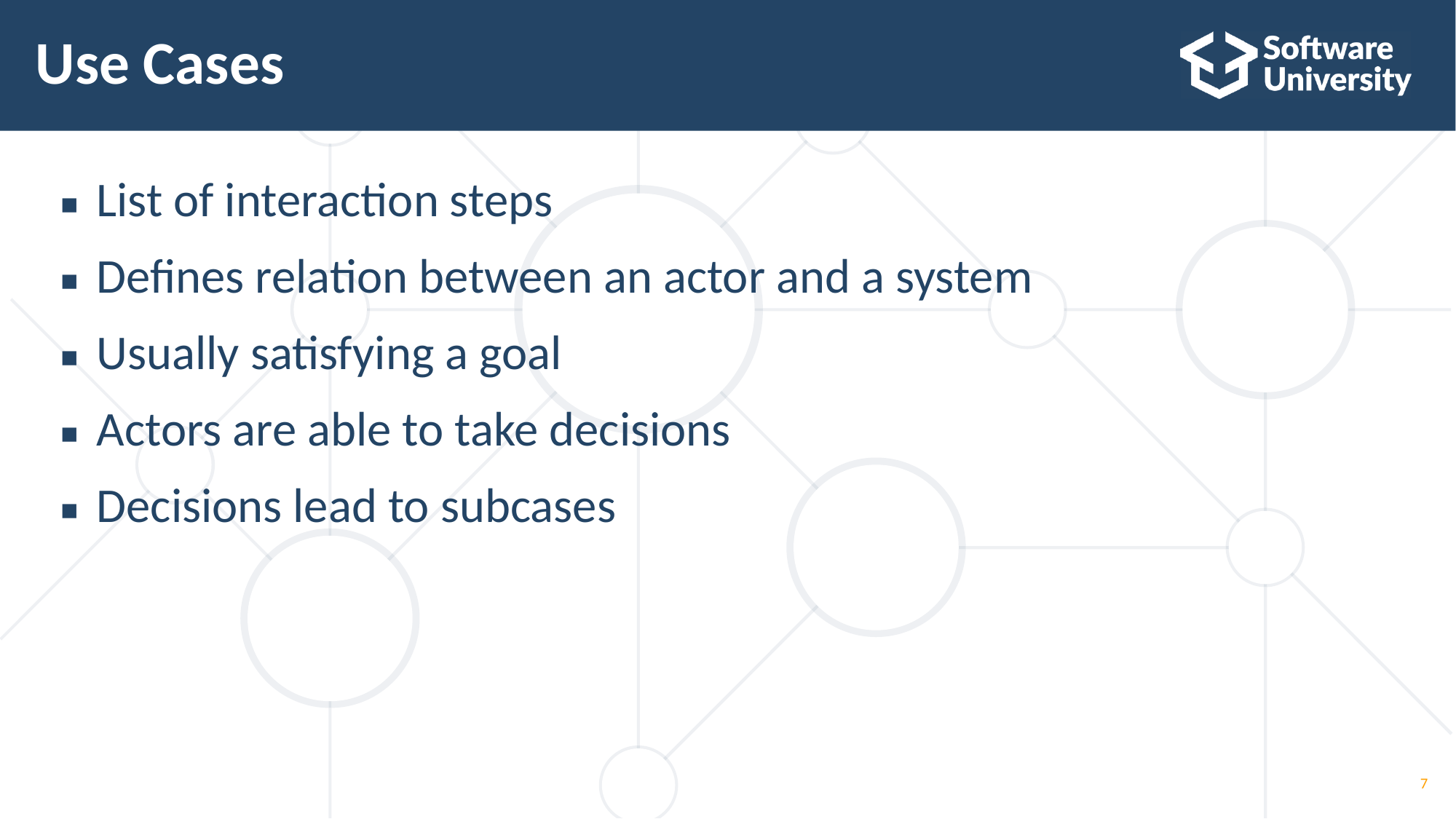

# Use Cases
List of interaction steps
Defines relation between an actor and a system
Usually satisfying a goal
Actors are able to take decisions
Decisions lead to subcases
7